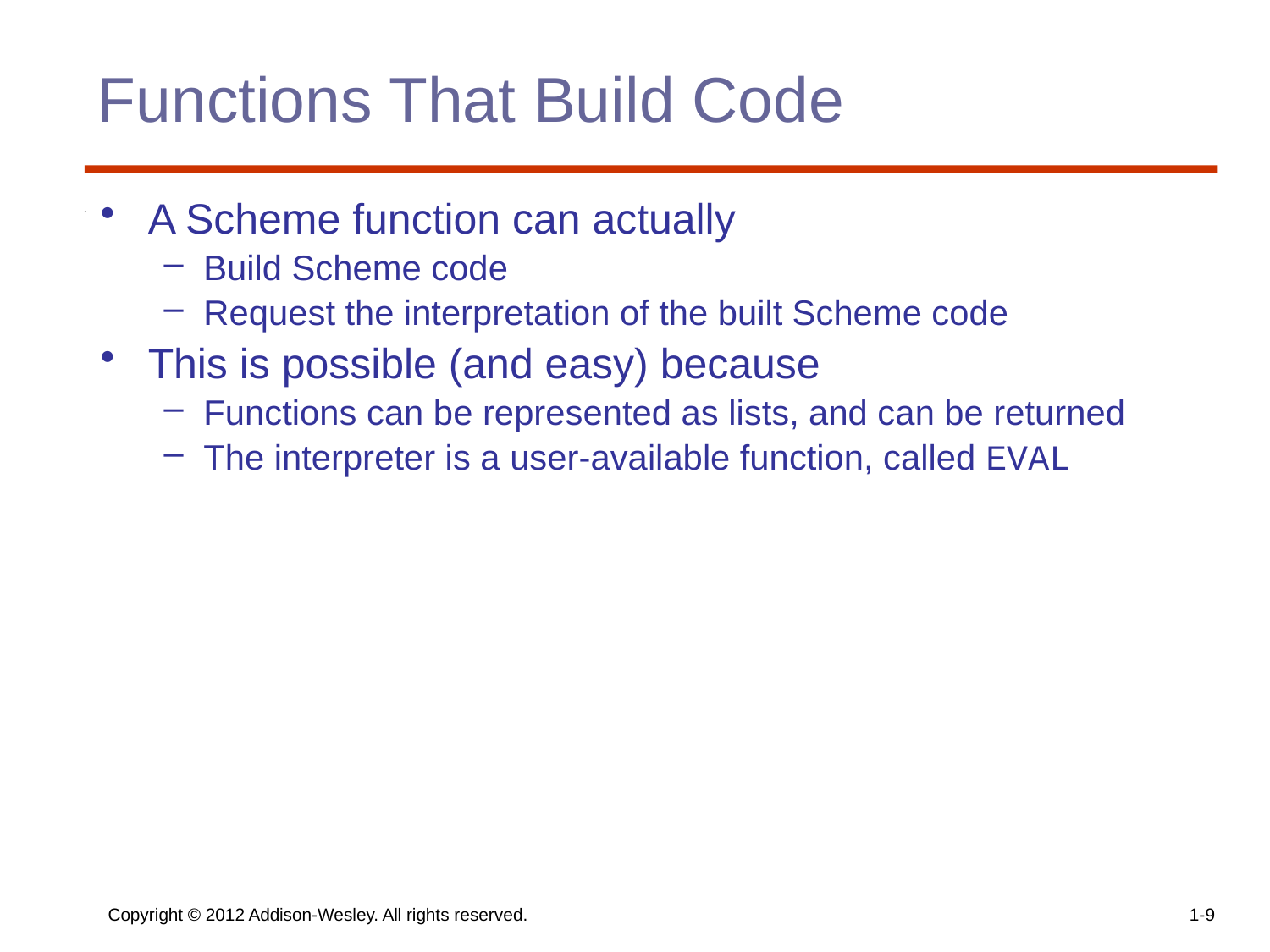

# Functions That Build Code
A Scheme function can actually
Build Scheme code
Request the interpretation of the built Scheme code
This is possible (and easy) because
Functions can be represented as lists, and can be returned
The interpreter is a user-available function, called EVAL
Copyright © 2012 Addison-Wesley. All rights reserved.
1-9